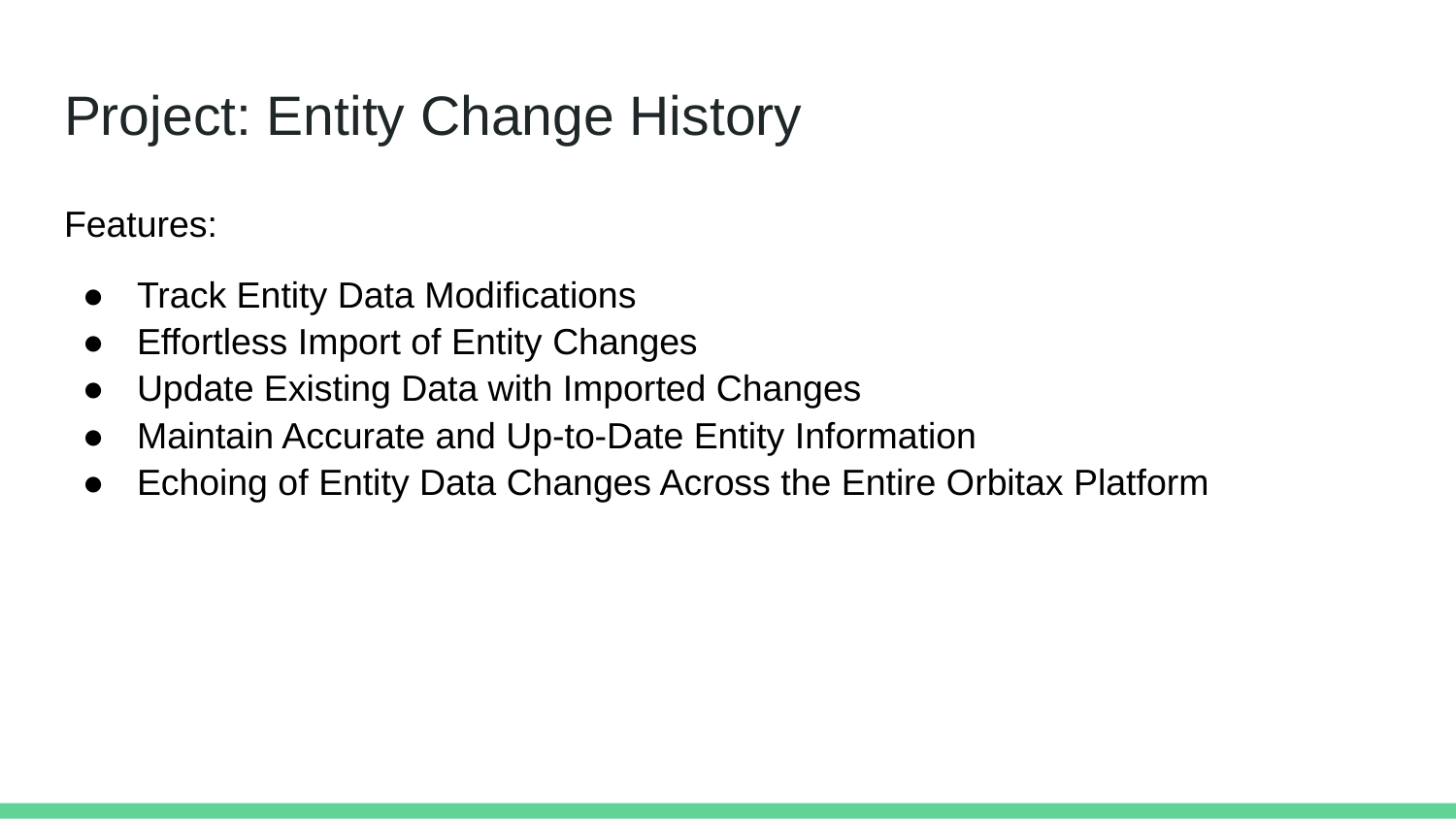

# Project: Entity Change History
Features:
Track Entity Data Modifications
Effortless Import of Entity Changes
Update Existing Data with Imported Changes
Maintain Accurate and Up-to-Date Entity Information
Echoing of Entity Data Changes Across the Entire Orbitax Platform